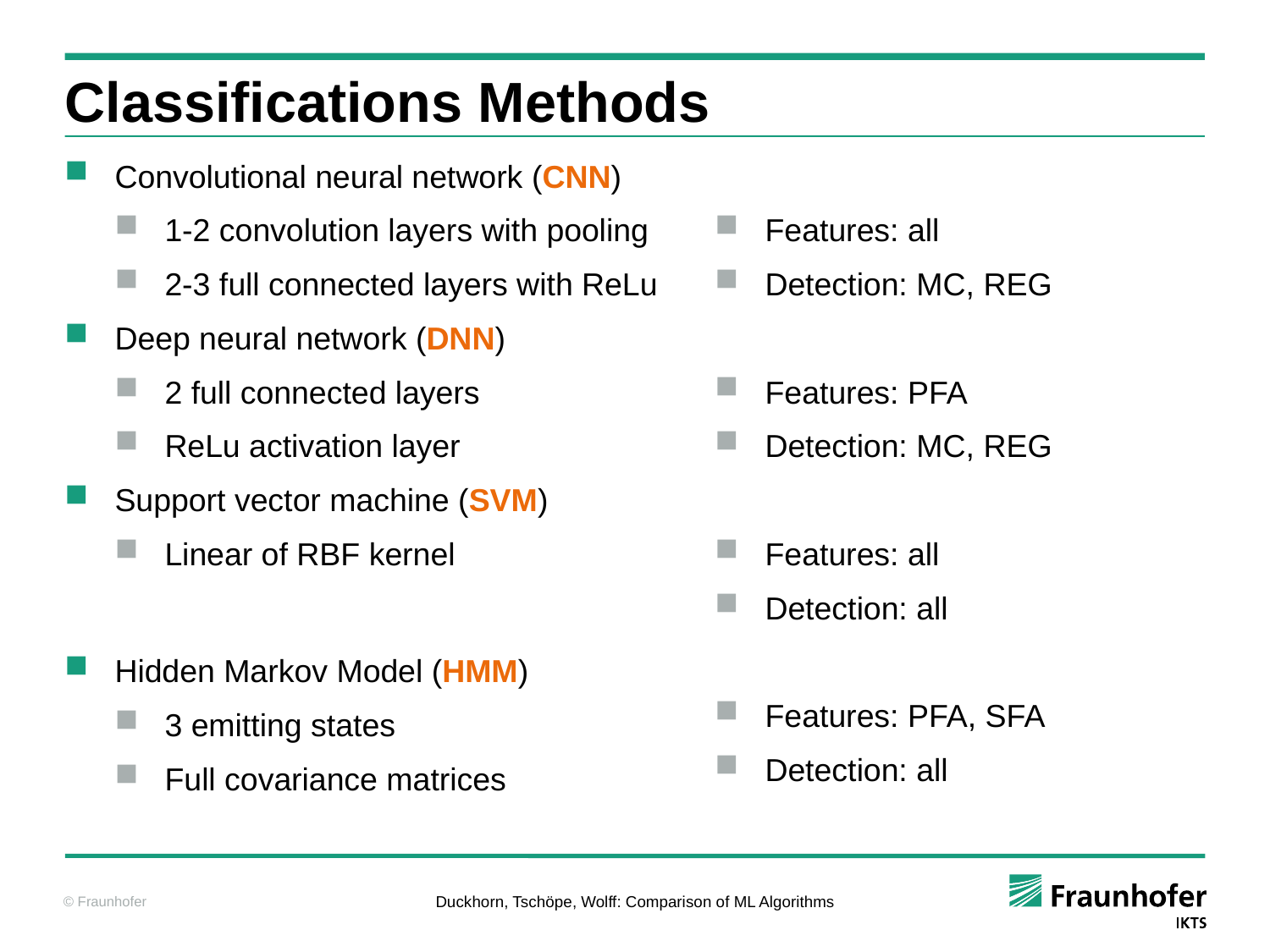

# Classifications Methods
Convolutional neural network (CNN)
1-2 convolution layers with pooling
2-3 full connected layers with ReLu
Deep neural network (DNN)
2 full connected layers
ReLu activation layer
Support vector machine (SVM)
Linear of RBF kernel

Hidden Markov Model (HMM)
3 emitting states
Full covariance matrices

Features: all
Detection: MC, REG

Features: PFA
Detection: MC, REG

Features: all
Detection: all

Features: PFA, SFA
Detection: all